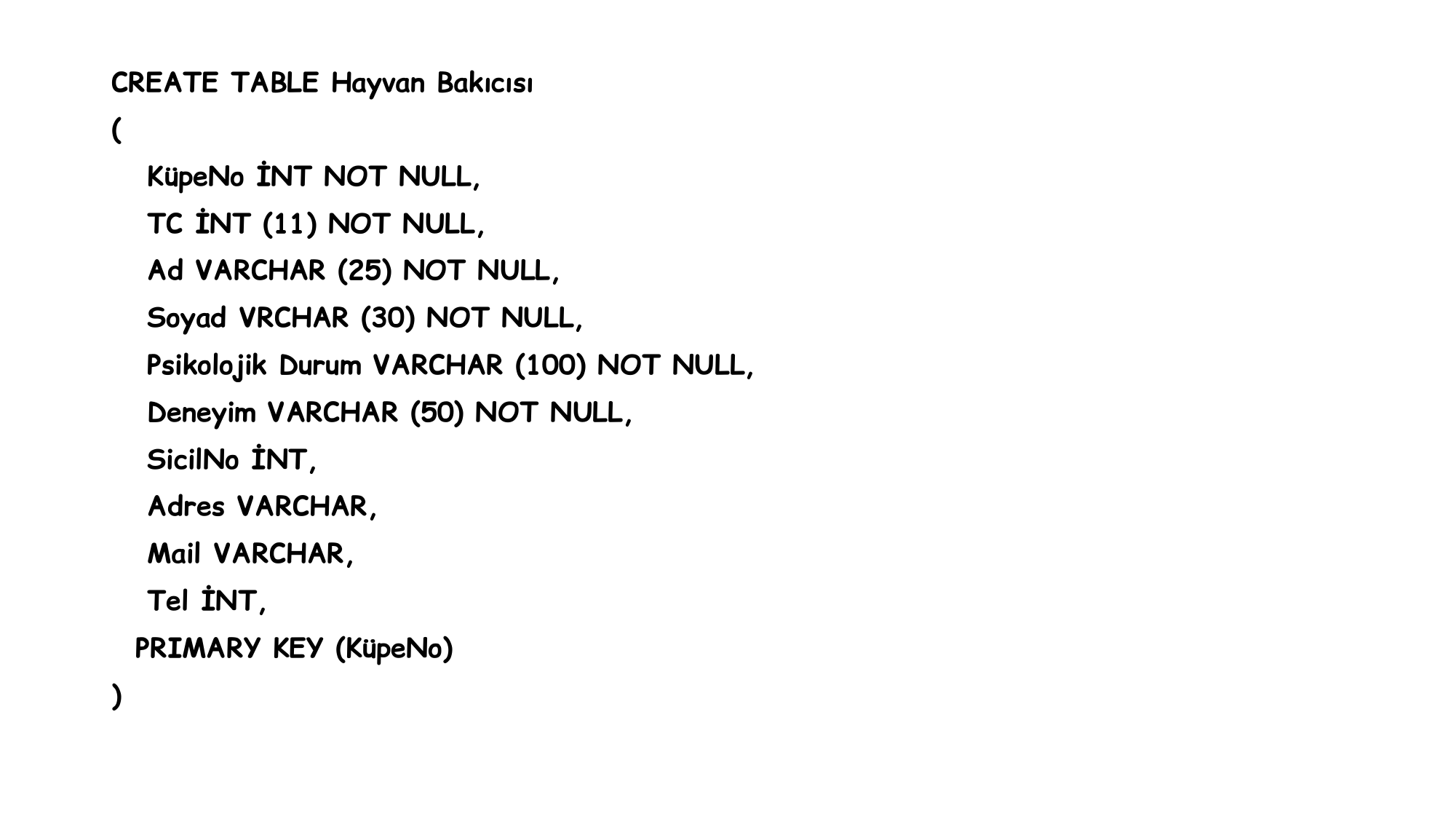

CREATE TABLE Hayvan Bakıcısı
(
   KüpeNo İNT NOT NULL,
   TC İNT (11) NOT NULL,
   Ad VARCHAR (25) NOT NULL,
   Soyad VRCHAR (30) NOT NULL,
   Psikolojik Durum VARCHAR (100) NOT NULL,
   Deneyim VARCHAR (50) NOT NULL,
   SicilNo İNT,
   Adres VARCHAR,
   Mail VARCHAR,
   Tel İNT,
  PRIMARY KEY (KüpeNo)
)